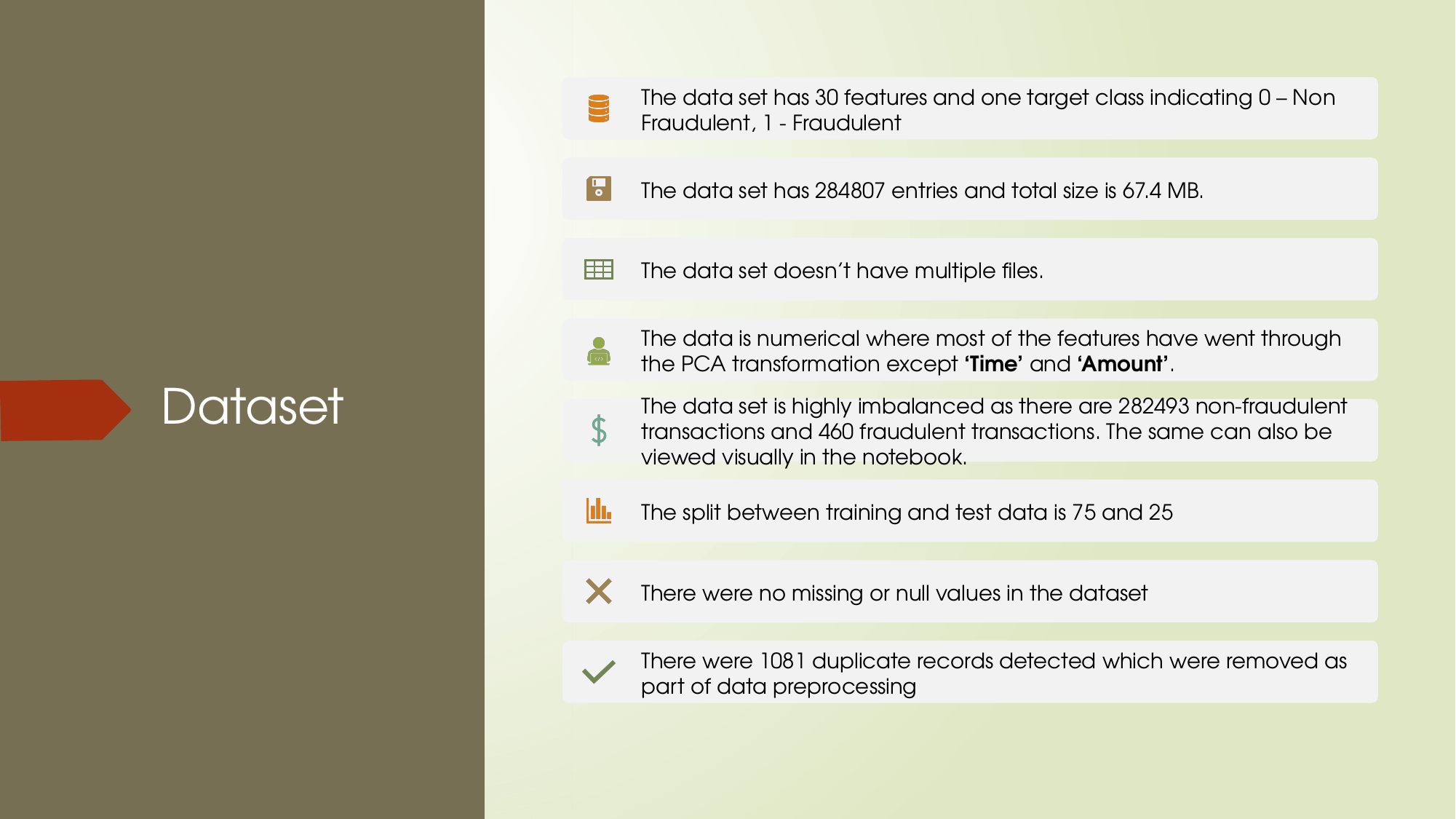

The data set has 30 features and one target class indicating 0 – Non Fraudulent, 1 - Fraudulent
The data set has 284807 entries and total size is 67.4 MB.
The data set doesn’t have multiple files.
The data is numerical where most of the features have went through the PCA transformation except ‘Time’ and ‘Amount’.
The data set is highly imbalanced as there are 282493 non-fraudulent transactions and 460 fraudulent transactions. The same can also be viewed visually in the notebook.
The split between training and test data is 75 and 25
There were no missing or null values in the dataset
There were 1081 duplicate records detected which were removed as part of data preprocessing

# Dataset